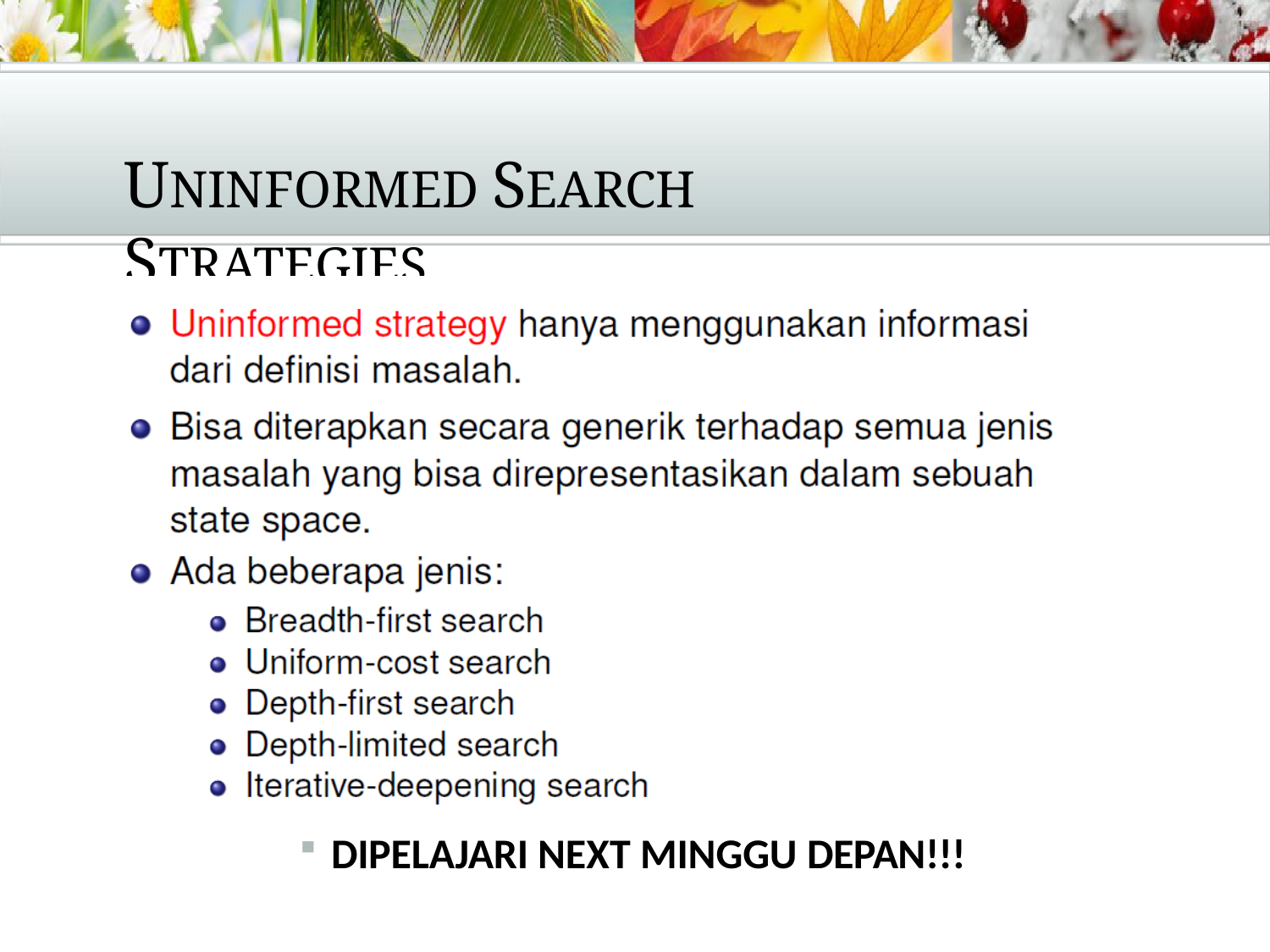

# UNINFORMED SEARCH STRATEGIES

DIPELAJARI NEXT MINGGU DEPAN!!!